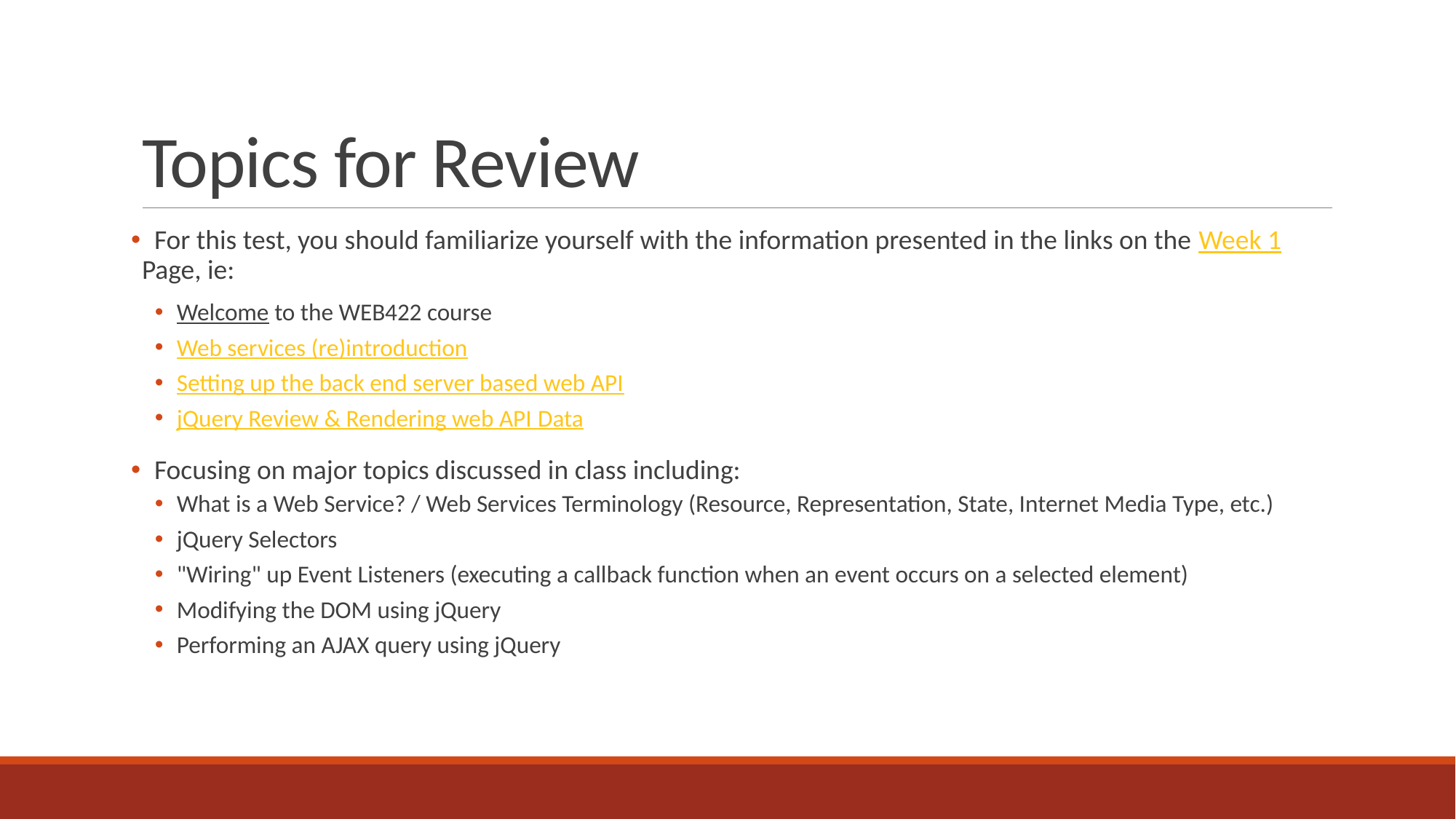

# Topics for Review
  For this test, you should familiarize yourself with the information presented in the links on the Week 1 Page, ie:
Welcome to the WEB422 course
Web services (re)introduction
Setting up the back end server based web API
jQuery Review & Rendering web API Data
  Focusing on major topics discussed in class including:
What is a Web Service? / Web Services Terminology (Resource, Representation, State, Internet Media Type, etc.)
jQuery Selectors
"Wiring" up Event Listeners (executing a callback function when an event occurs on a selected element)
Modifying the DOM using jQuery
Performing an AJAX query using jQuery